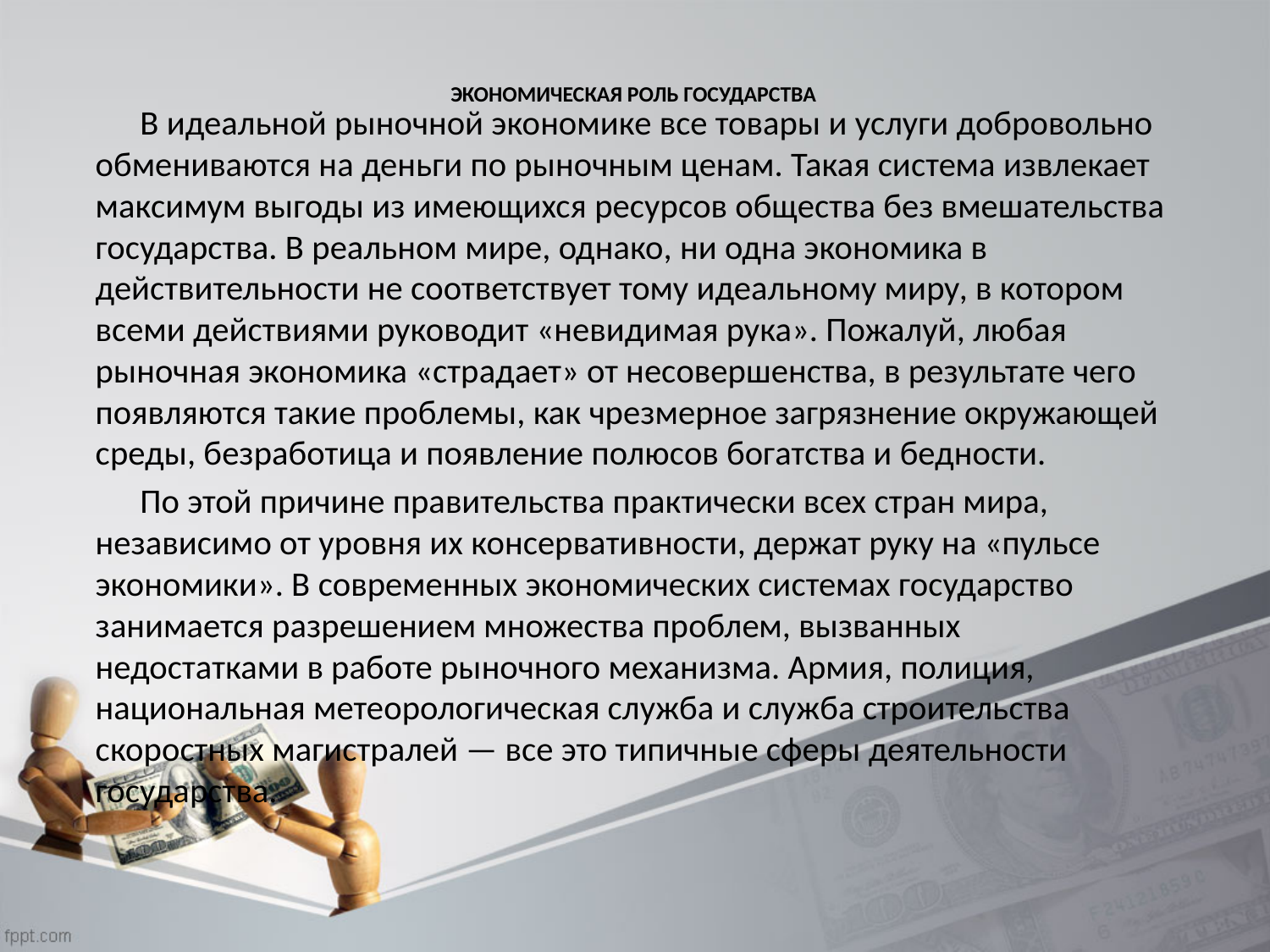

# ЭКОНОМИЧЕСКАЯ РОЛЬ ГОСУДАРСТВА
           В идеальной рыночной экономике все товары и услуги добровольно обмениваются на деньги по рыночным ценам. Такая система извлекает максимум выгоды из имеющихся ресурсов общества без вмешательства государства. В реальном мире, однако, ни одна экономика в действительности не соответствует тому идеальному миру, в котором всеми действия­ми руководит «невидимая рука». Пожалуй, любая рыночная экономика «страдает» от несовершенства, в результате чего появляются такие проблемы, как чрезмерное загрязнение окружающей среды, безработица и появление полюсов богатства и бедности.
           По этой причине правительства практически всех стран мира, независимо от уровня их консервативности, держат руку на «пульсе экономики». В современных экономических системах государство занимается разрешением множества проблем, вызванных недостатками в работе рыночного механизма. Армия, полиция, национальная метеорологическая служба и служба строительства скоростных магистралей — все это типичные сферы деятельности государства.